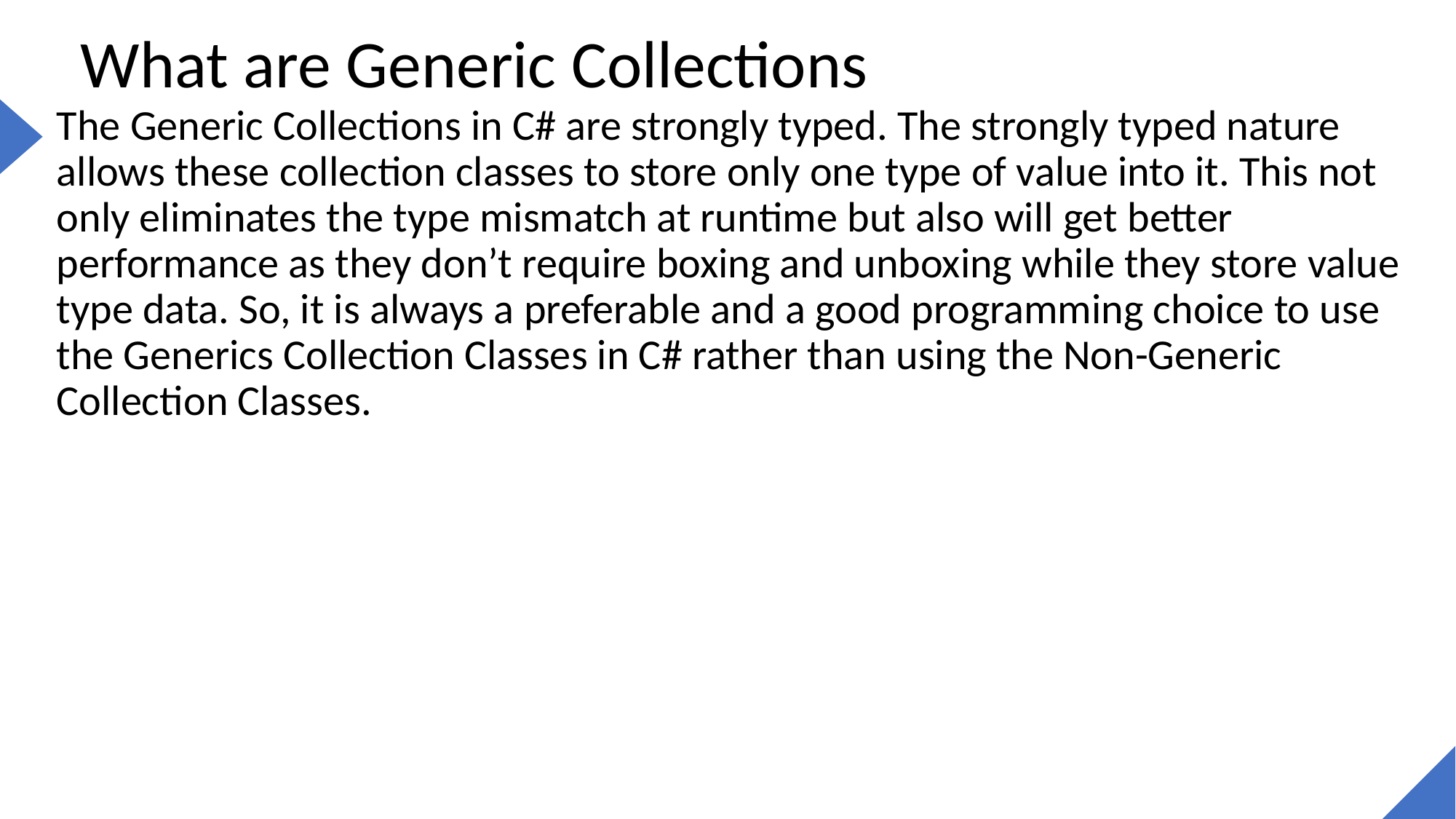

# What are Generic Collections
The Generic Collections in C# are strongly typed. The strongly typed nature allows these collection classes to store only one type of value into it. This not only eliminates the type mismatch at runtime but also will get better performance as they don’t require boxing and unboxing while they store value type data. So, it is always a preferable and a good programming choice to use the Generics Collection Classes in C# rather than using the Non-Generic Collection Classes.